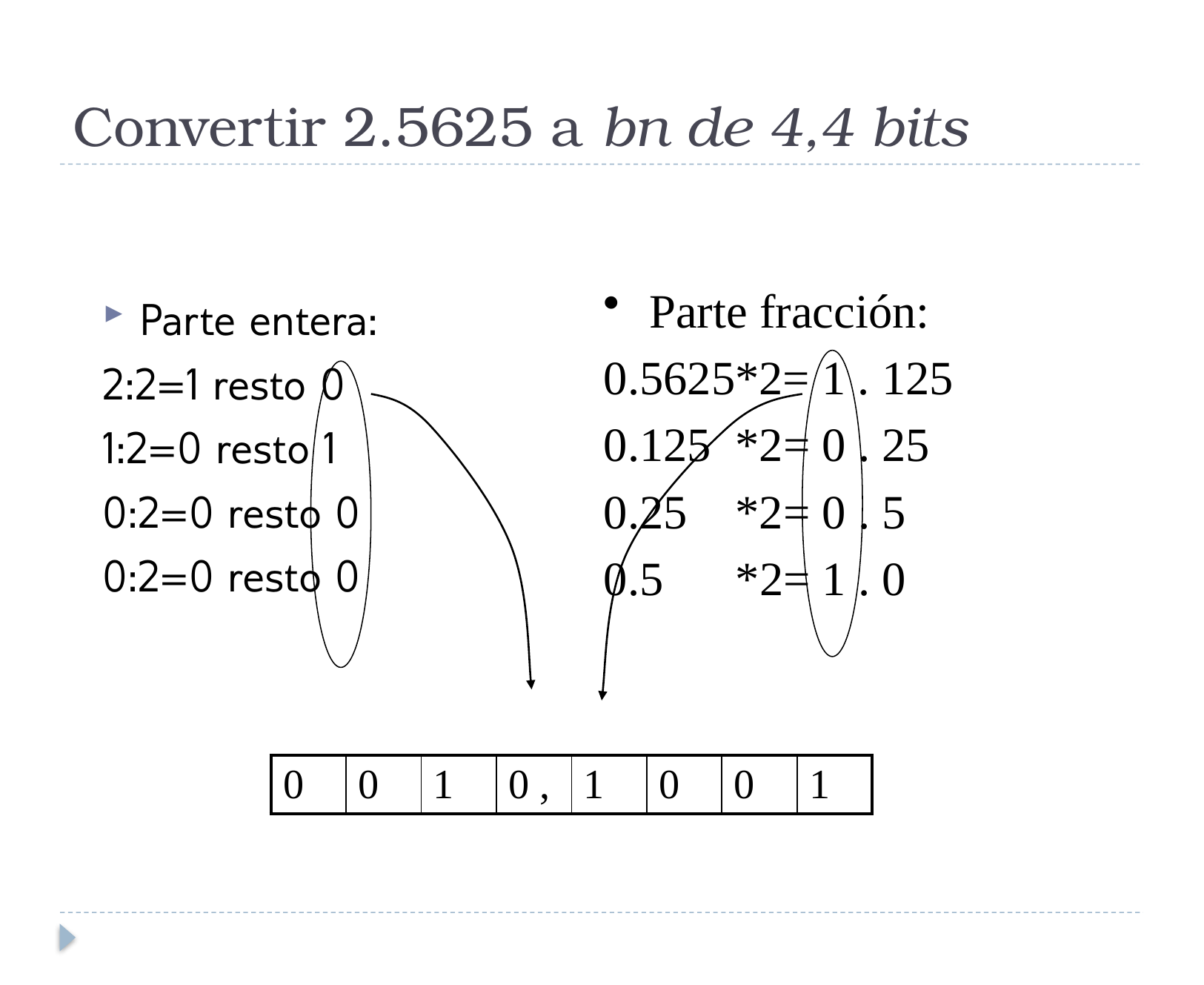

# Convertir 2.5625 a bn de 4,4 bits
Parte fracción:
0.5625*2= 1 . 125
0.125  *2= 0 . 25
0.25    *2= 0 . 5
0.5      *2= 1 . 0
Parte entera:
2:2=1 resto 0
1:2=0 resto 1
0:2=0 resto 0
0:2=0 resto 0

| 0 | 0 | 1 | 0 , | 1 | 0 | 0 | 1 |
| --- | --- | --- | --- | --- | --- | --- | --- |